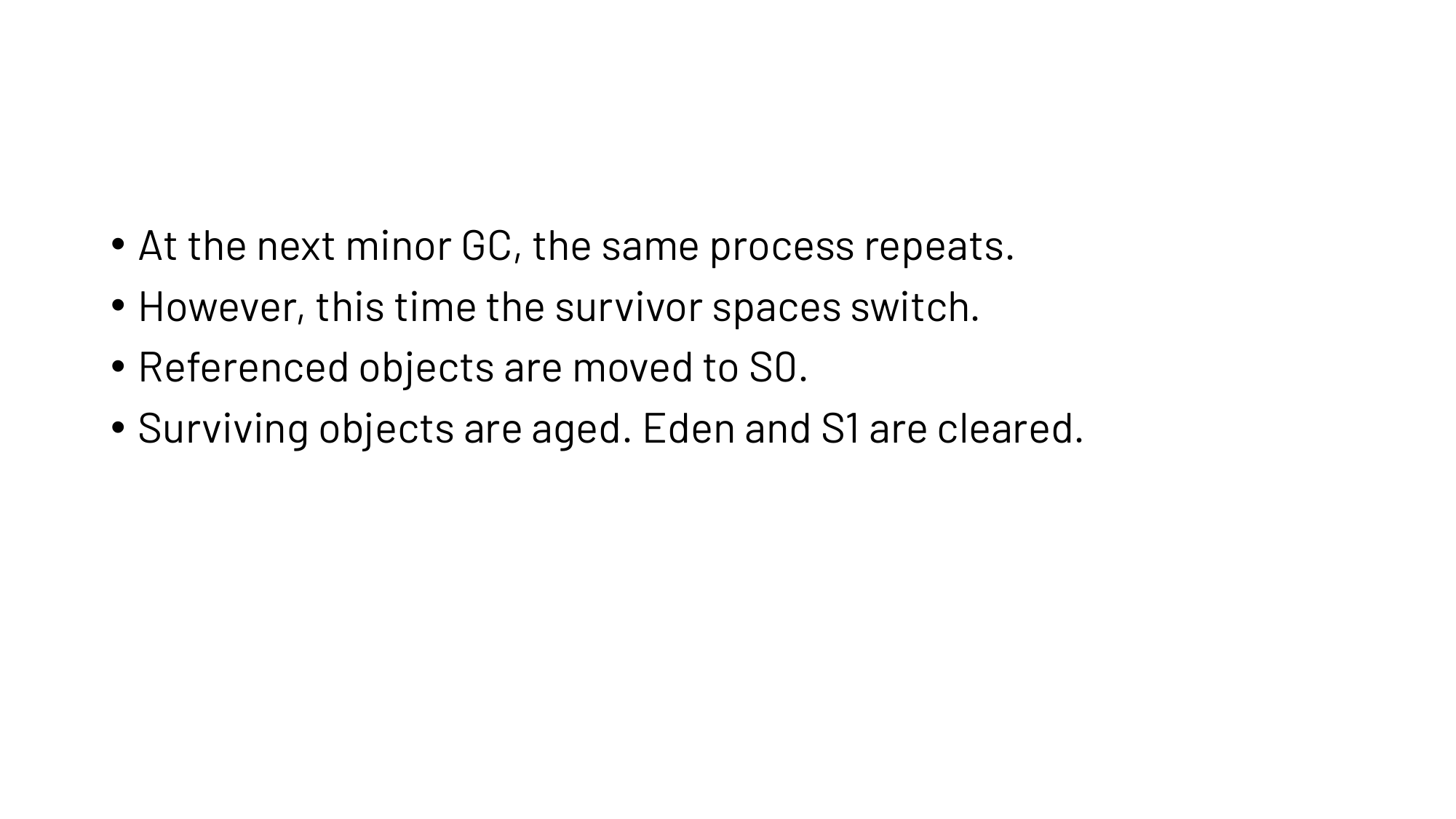

#
At the next minor GC, the same process repeats.
However, this time the survivor spaces switch.
Referenced objects are moved to S0.
Surviving objects are aged. Eden and S1 are cleared.